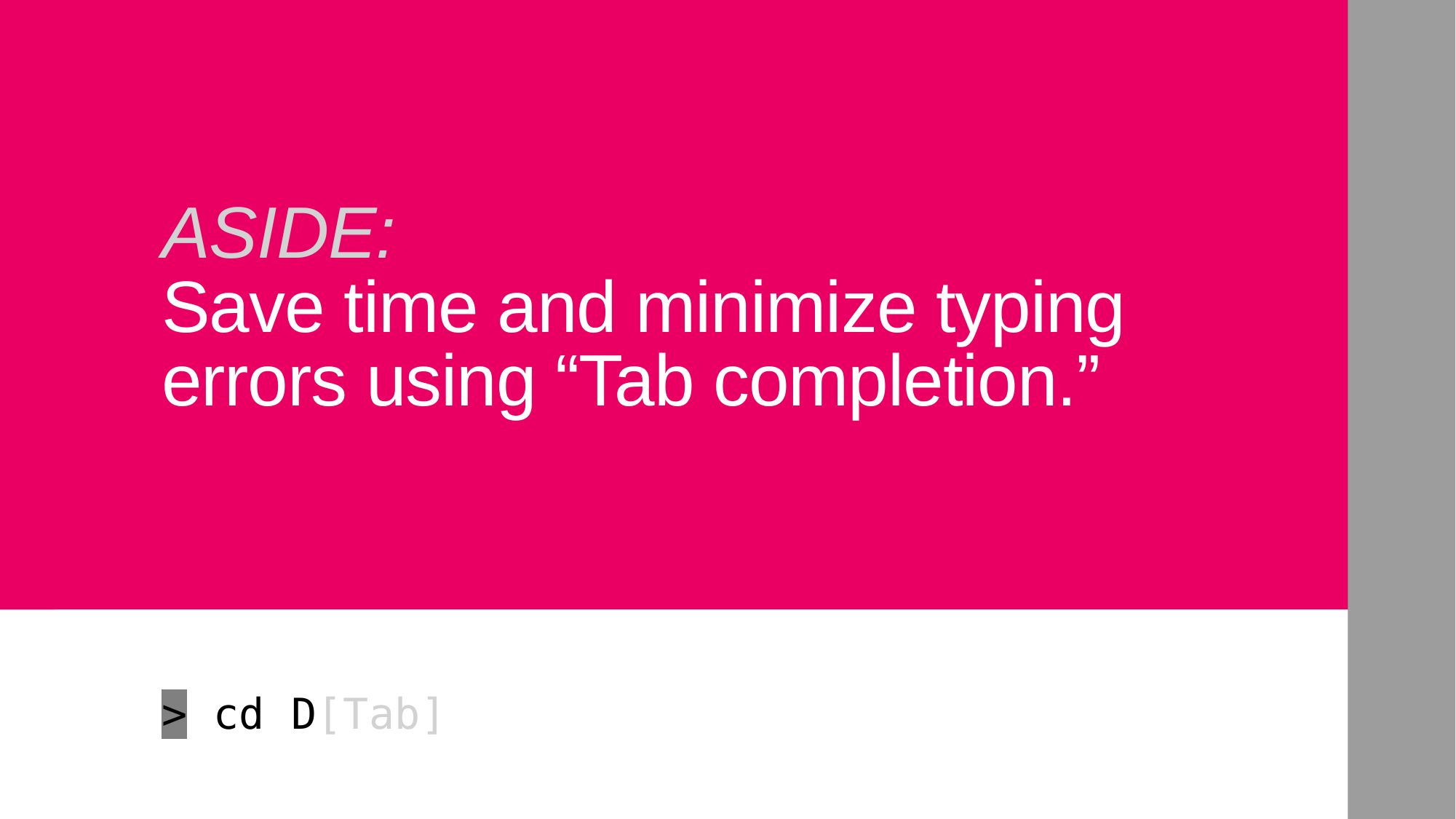

# ASIDE: Save time and minimize typing errors using “Tab completion.”

> cd D[Tab]